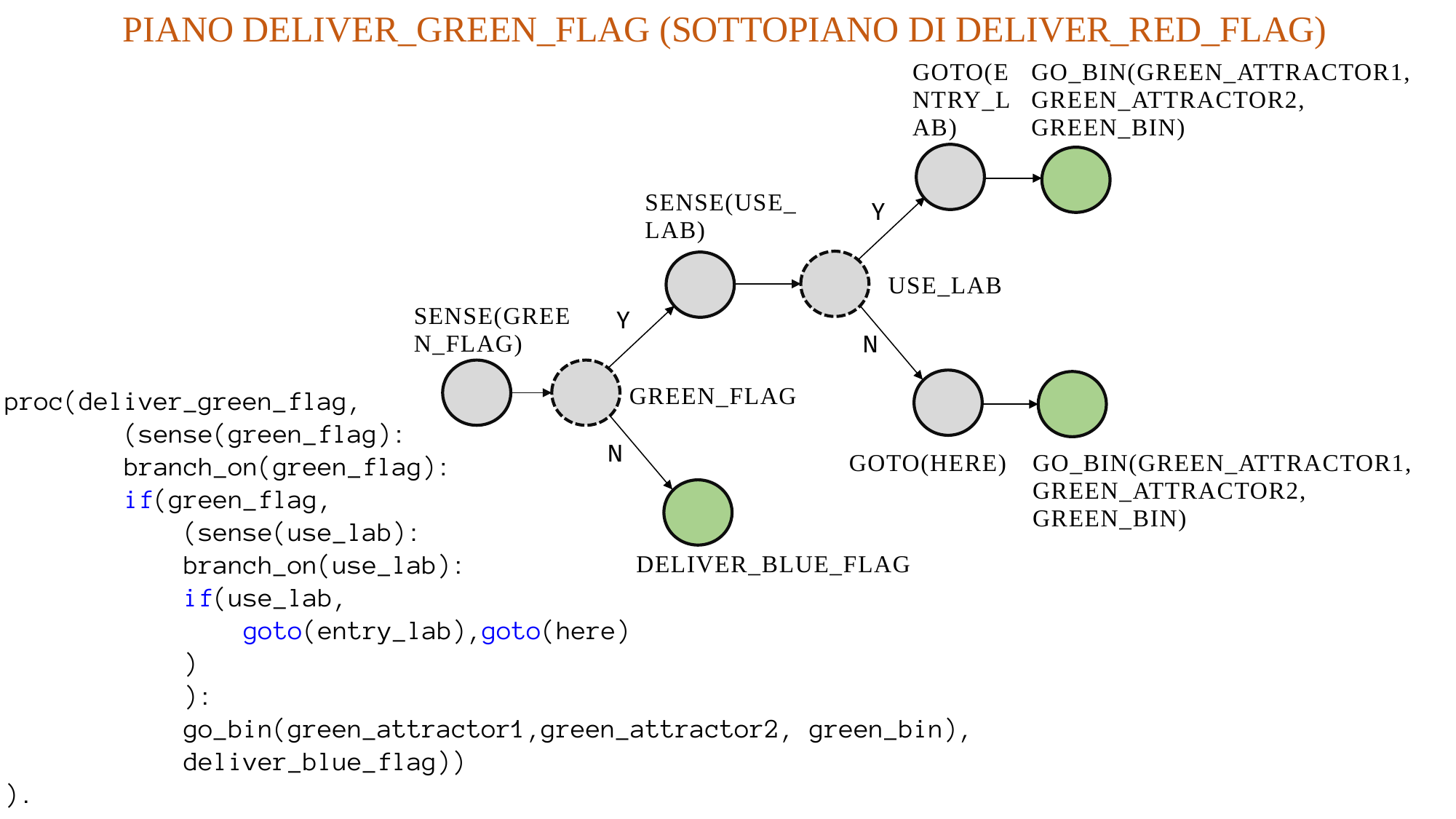

PIANO DELIVER_GREEN_FLAG (SOTTOPIANO DI DELIVER_RED_FLAG)
GO_BIN(GREEN_ATTRACTOR1, GREEN_ATTRACTOR2, GREEN_BIN)

SENSE(GREEN_FLAG)
Y
N

SENSE(USE_LAB)
USE_LAB
N

GOTO(HERE)
GO_BIN(GREEN_ATTRACTOR1, GREEN_ATTRACTOR2, GREEN_BIN)
DELIVER_BLUE_FLAG
GOTO(ENTRY_LAB)

Y
GREEN_FLAG
proc(deliver_green_flag,
        (sense(green_flag):
        branch_on(green_flag):
        if(green_flag,
            (sense(use_lab):
            branch_on(use_lab):
            if(use_lab,
                goto(entry_lab),goto(here)
            )
            ):
            go_bin(green_attractor1,green_attractor2, green_bin),
            deliver_blue_flag))
).